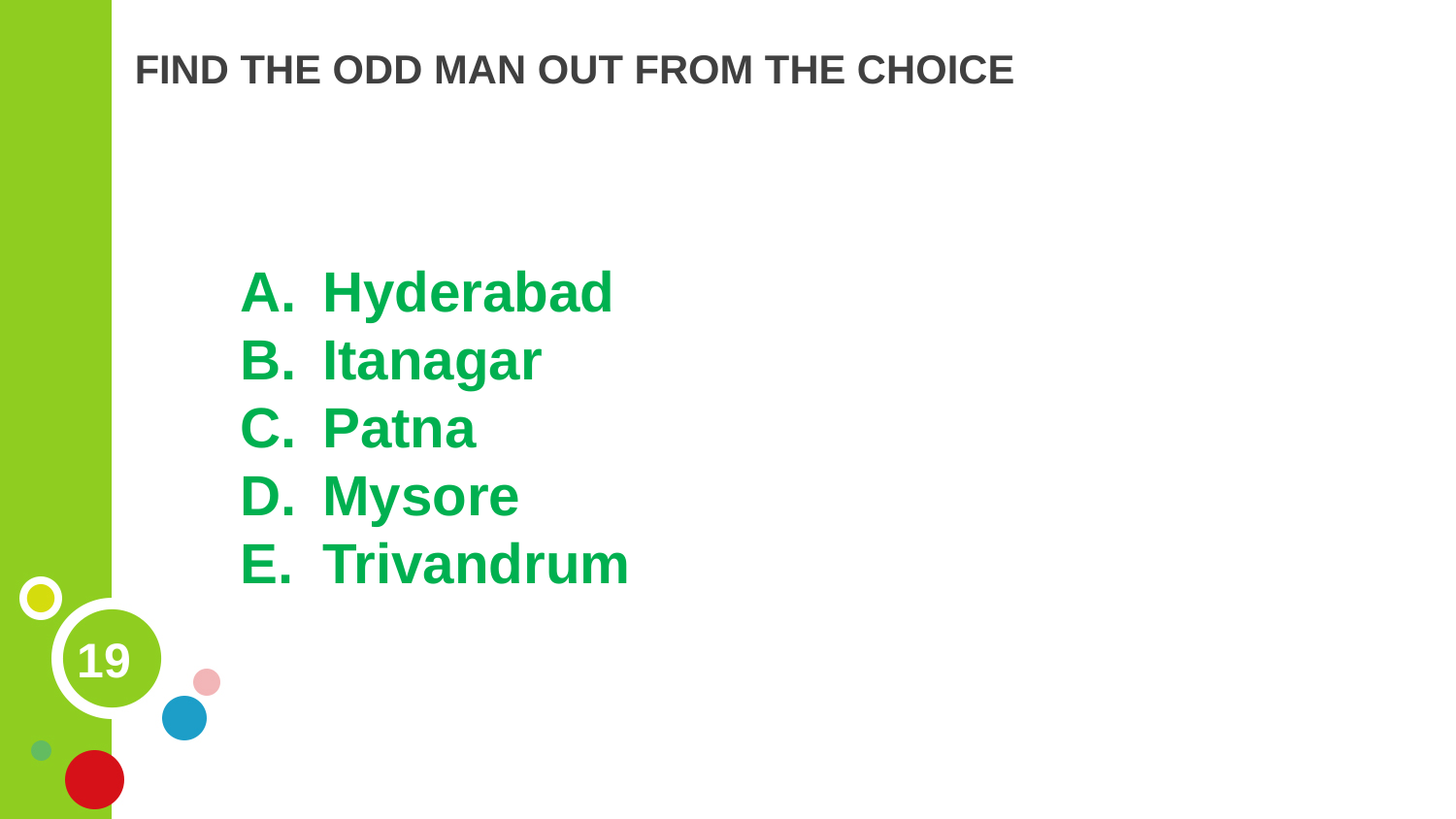

FIND THE ODD MAN OUT FROM THE CHOICE

Hyderabad
Itanagar
Patna
Mysore
Trivandrum
19